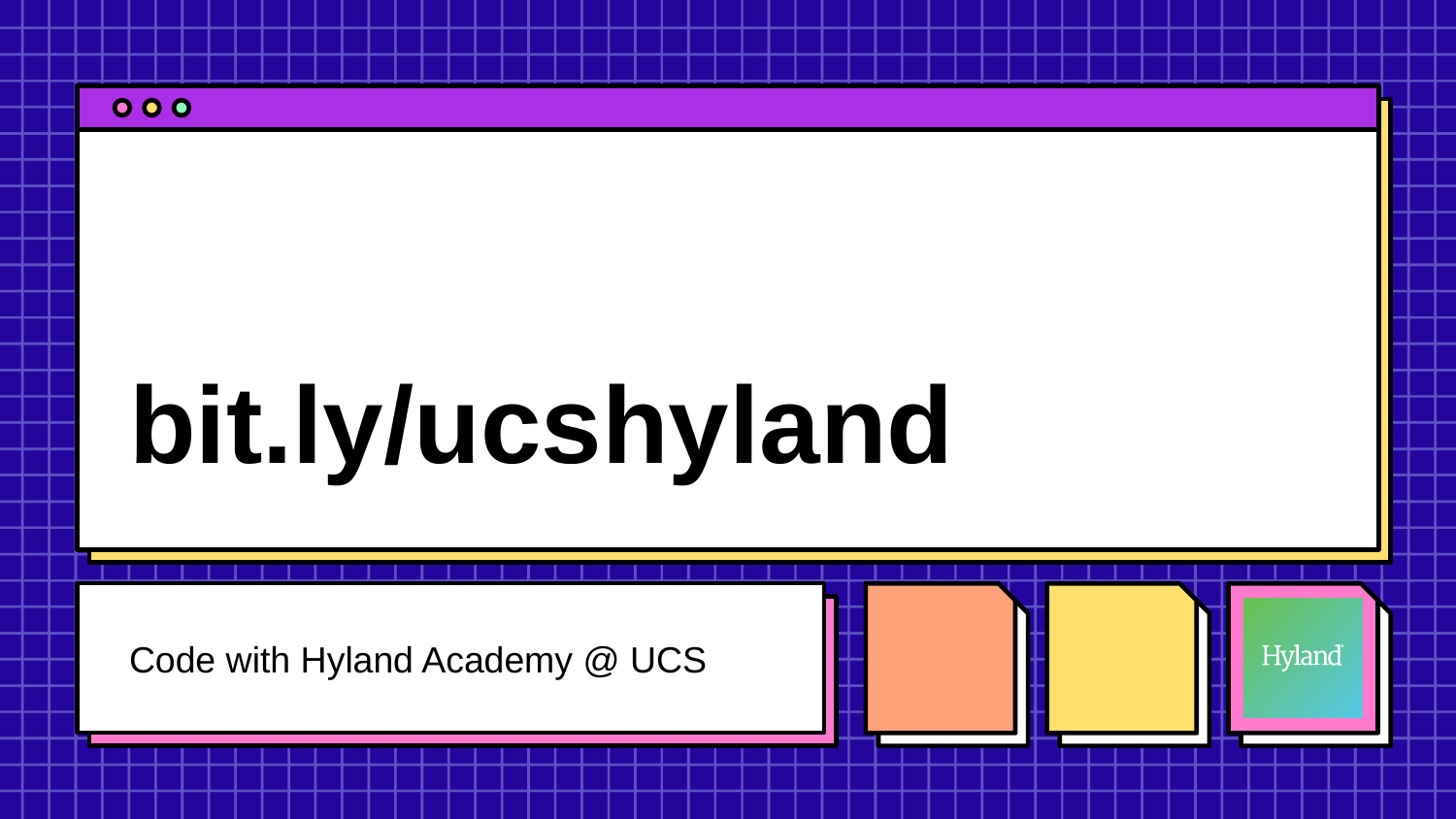

# bit.ly/ucshyland

Code with Hyland Academy @ UCS